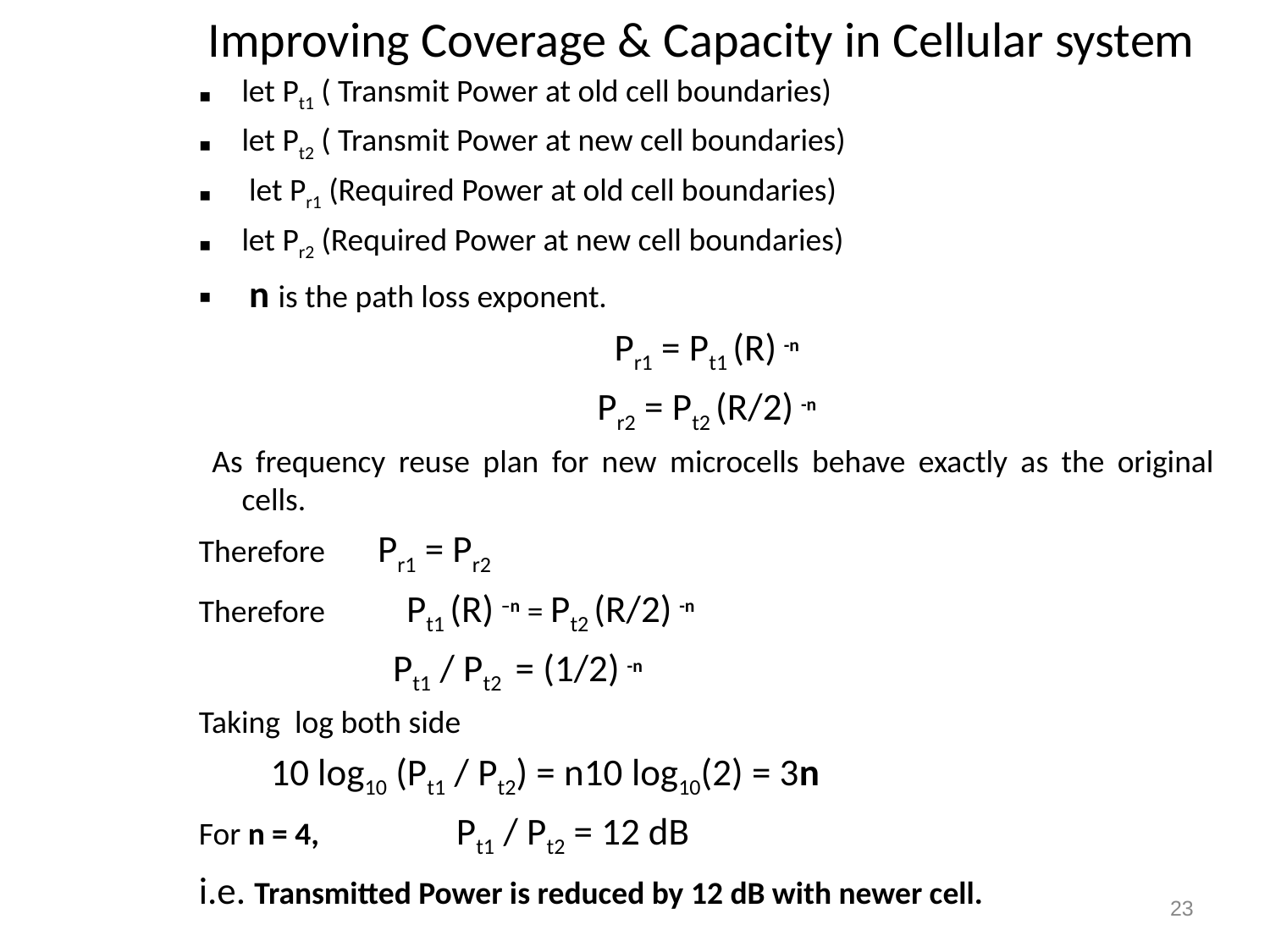

# Improving Coverage & Capacity in Cellular system
let Pt1 ( Transmit Power at old cell boundaries)
let Pt2 ( Transmit Power at new cell boundaries)
 let Pr1 (Required Power at old cell boundaries)
let Pr2 (Required Power at new cell boundaries)
 n is the path loss exponent.
Pr1 = Pt1 (R) -n
Pr2 = Pt2 (R/2) -n
 As frequency reuse plan for new microcells behave exactly as the original cells.
Therefore		   Pr1 = Pr2
Therefore	       Pt1 (R) –n = Pt2 (R/2) -n
		                     Pt1 / Pt2  = (1/2) -n
Taking  log both side
		    10 log10 (Pt1 / Pt2) = n10 log10(2) = 3n
For n = 4,                   Pt1 / Pt2 = 12 dB
i.e. Transmitted Power is reduced by 12 dB with newer cell.

23